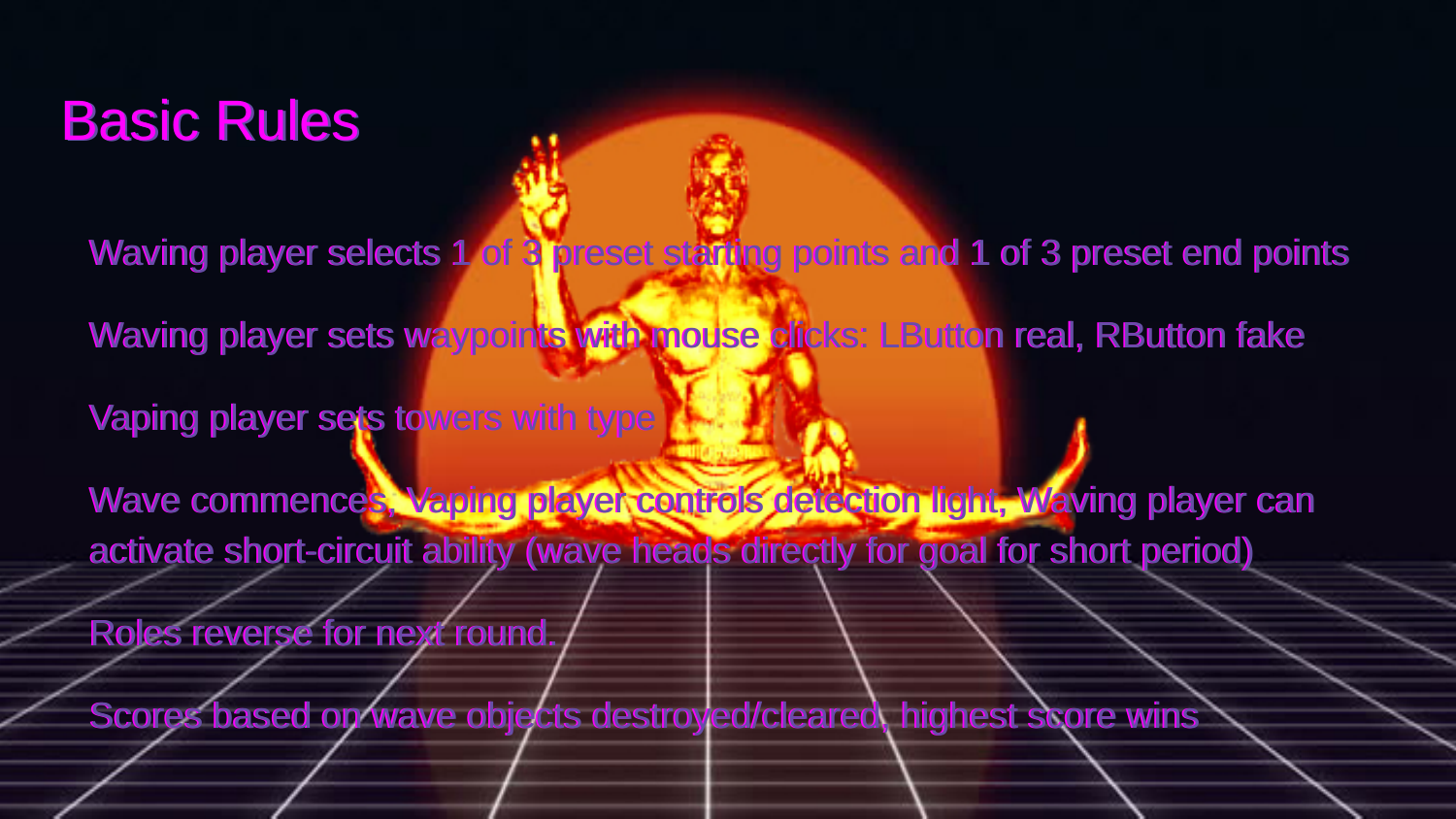

Basic Rules
# Basic Rules
Waving player selects 1 of 3 preset starting points and 1 of 3 preset end points
Waving player sets waypoints with mouse clicks: LButton real, RButton fake
Vaping player sets towers with type
Wave commences, Vaping player controls detection light, Waving player can activate short-circuit ability (wave heads directly for goal for short period)
Roles reverse for next round.
Scores based on wave objects destroyed/cleared, highest score wins

Waving player selects 1 of 3 preset starting points and 1 of 3 preset end points
Waving player sets waypoints with mouse clicks: LButton real, RButton fake
Vaping player sets towers with type
Wave commences, Vaping player controls detection light, Waving player can activate short-circuit ability (wave heads directly for goal for short period)
Roles reverse for next round.
Scores based on wave objects destroyed/cleared, highest score wins